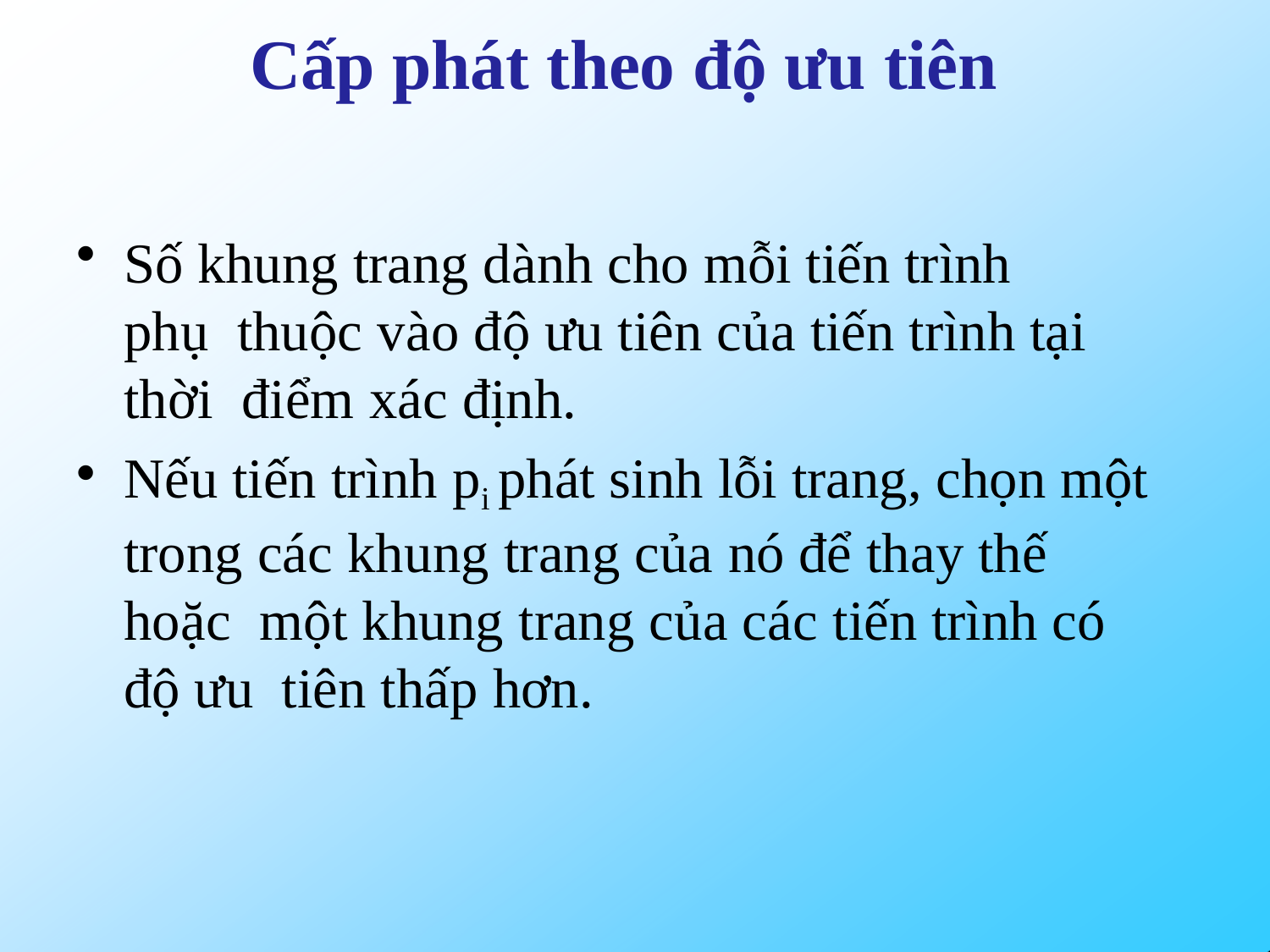

# Cấp phát theo độ ưu tiên
Số khung trang dành cho mỗi tiến trình phụ  thuộc vào độ ưu tiên của tiến trình tại thời  điểm xác định.
Nếu tiến trình pi phát sinh lỗi trang, chọn một  trong các khung trang của nó để thay thế hoặc  một khung trang của các tiến trình có độ ưu  tiên thấp hơn.